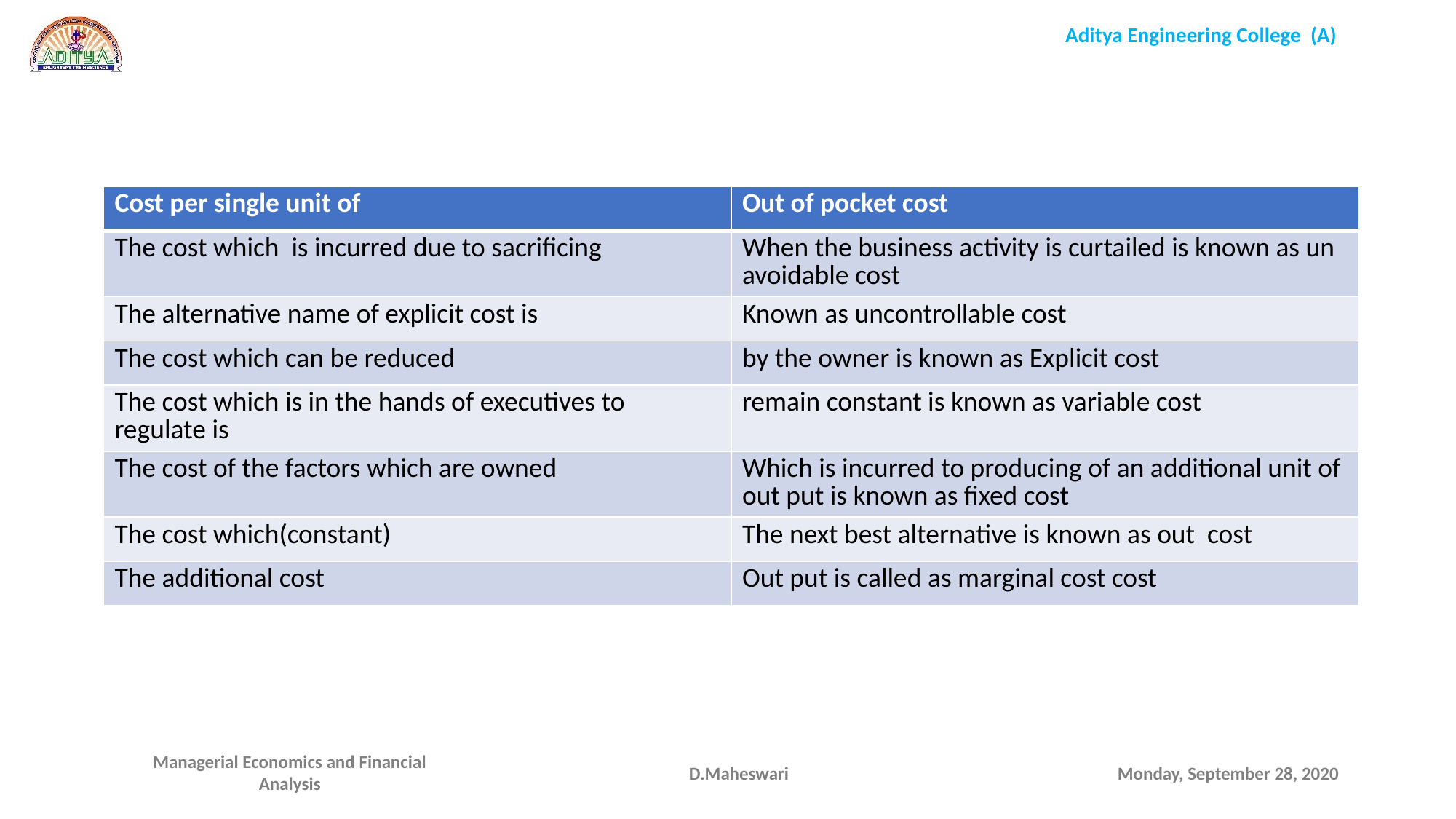

| Cost per single unit of | Out of pocket cost |
| --- | --- |
| The cost which is incurred due to sacrificing | When the business activity is curtailed is known as un avoidable cost |
| The alternative name of explicit cost is | Known as uncontrollable cost |
| The cost which can be reduced | by the owner is known as Explicit cost |
| The cost which is in the hands of executives to regulate is | remain constant is known as variable cost |
| The cost of the factors which are owned | Which is incurred to producing of an additional unit of out put is known as fixed cost |
| The cost which(constant) | The next best alternative is known as out cost |
| The additional cost | Out put is called as marginal cost cost |
D.Maheswari
Monday, September 28, 2020